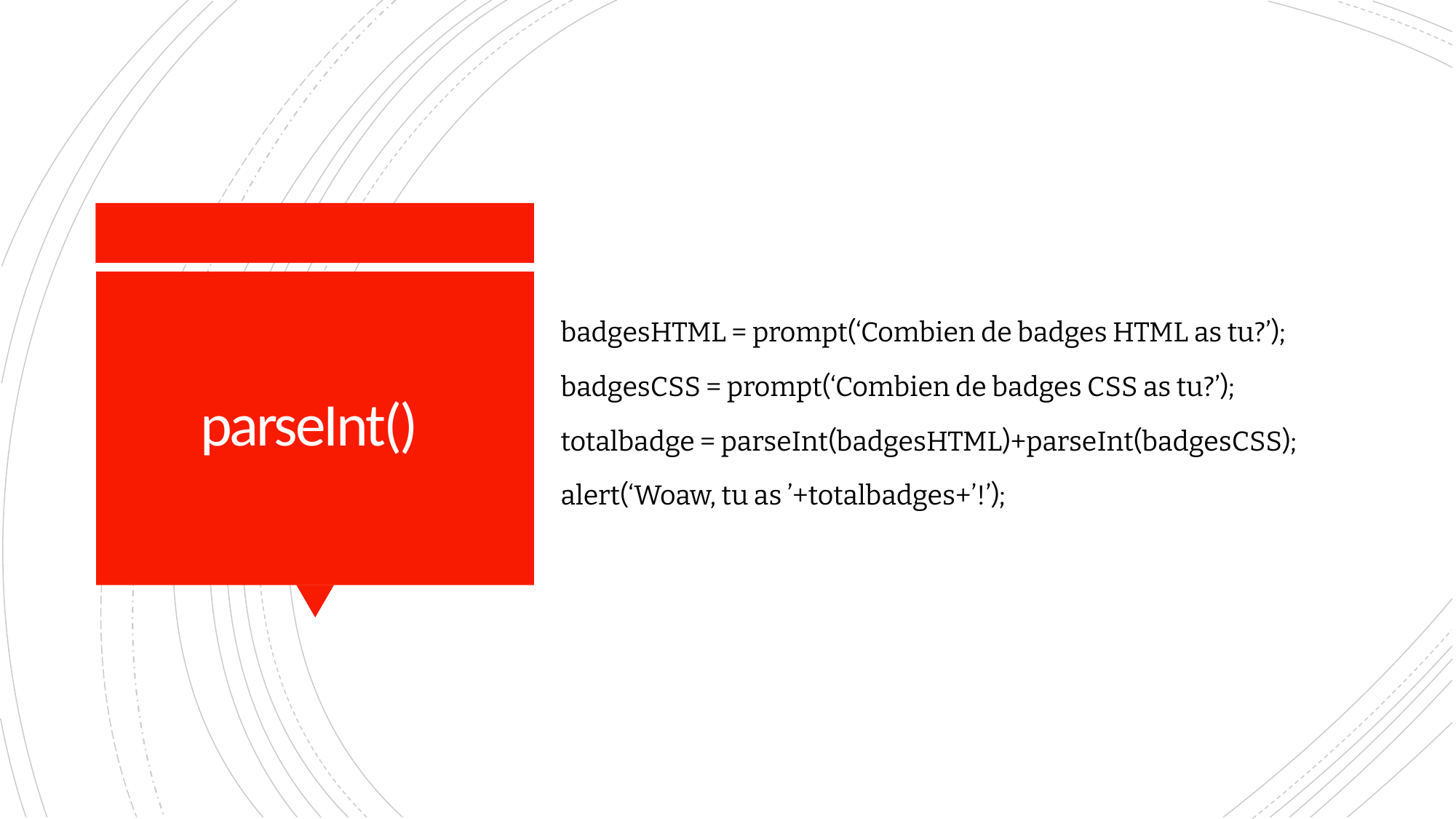

badgesHTML = prompt(‘Combien de badges HTML as tu?’);
badgesCSS = prompt(‘Combien de badges CSS as tu?’);
totalbadge = parseInt(badgesHTML)+parseInt(badgesCSS);
alert(‘Woaw, tu as ’+totalbadges+’!’);
# parseInt()